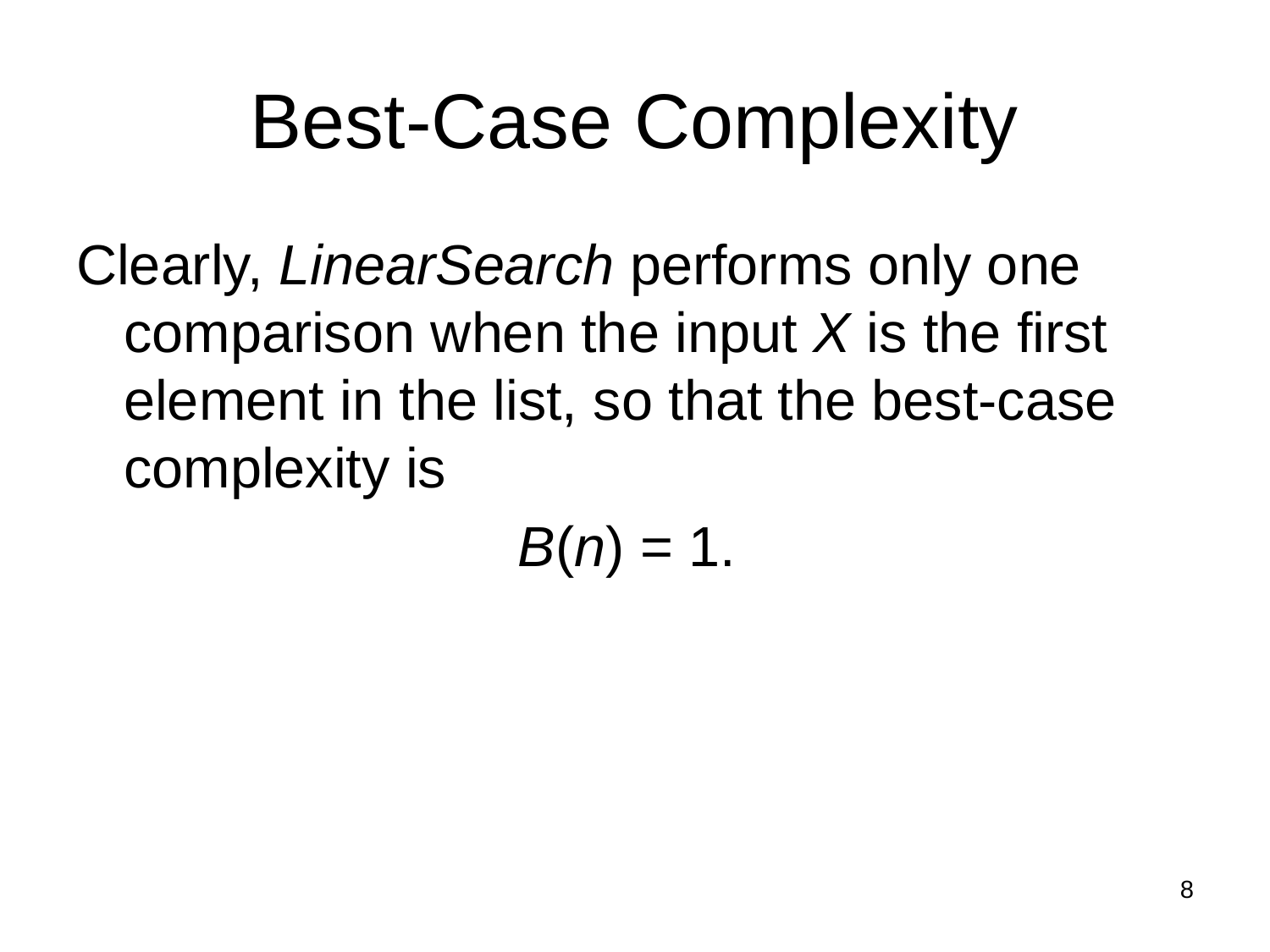

# Best-Case Complexity
Clearly, LinearSearch performs only one comparison when the input X is the first element in the list, so that the best-case complexity is
B(n) = 1.
8